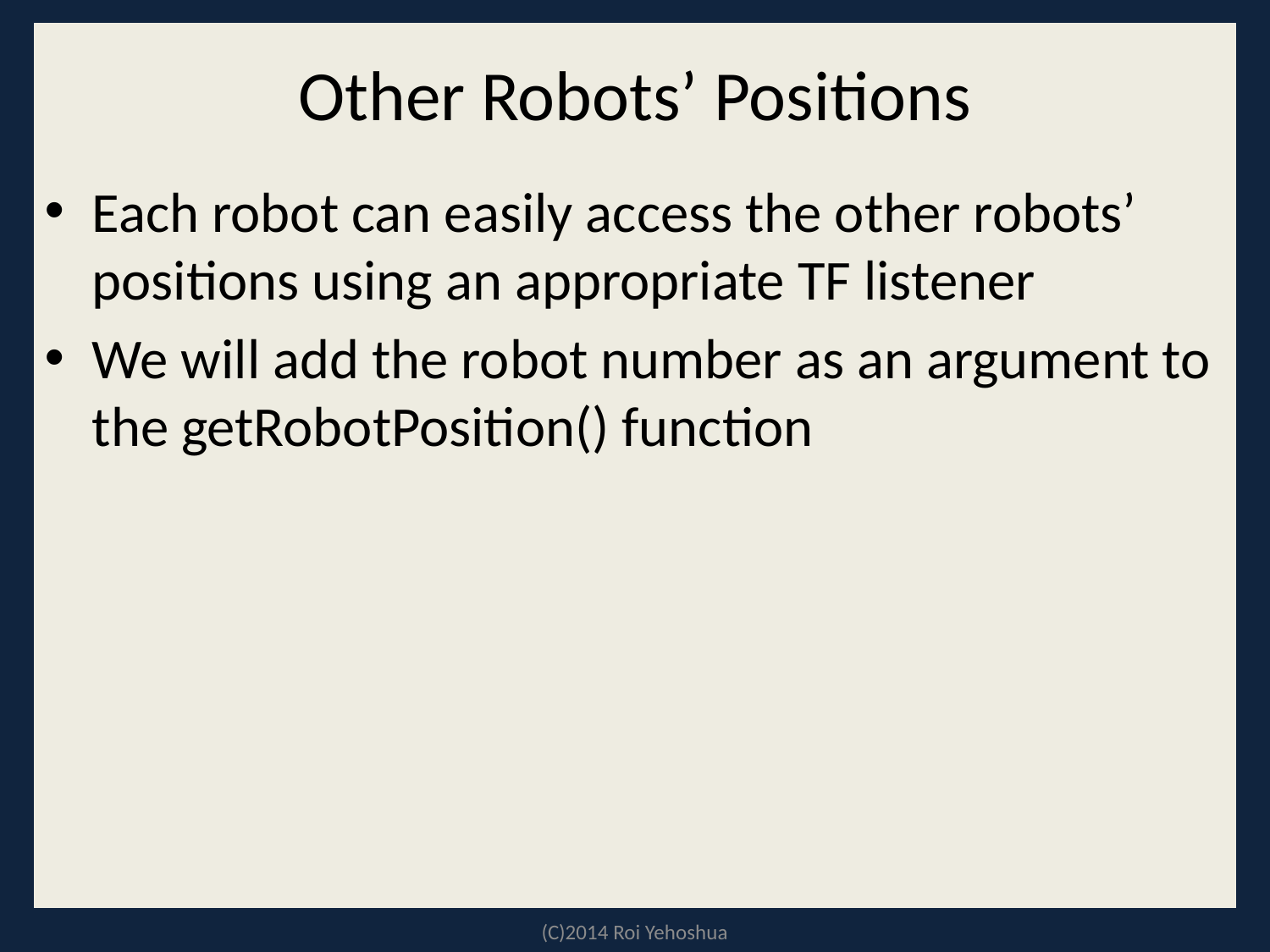

# Other Robots’ Positions
Each robot can easily access the other robots’ positions using an appropriate TF listener
We will add the robot number as an argument to the getRobotPosition() function
(C)2014 Roi Yehoshua